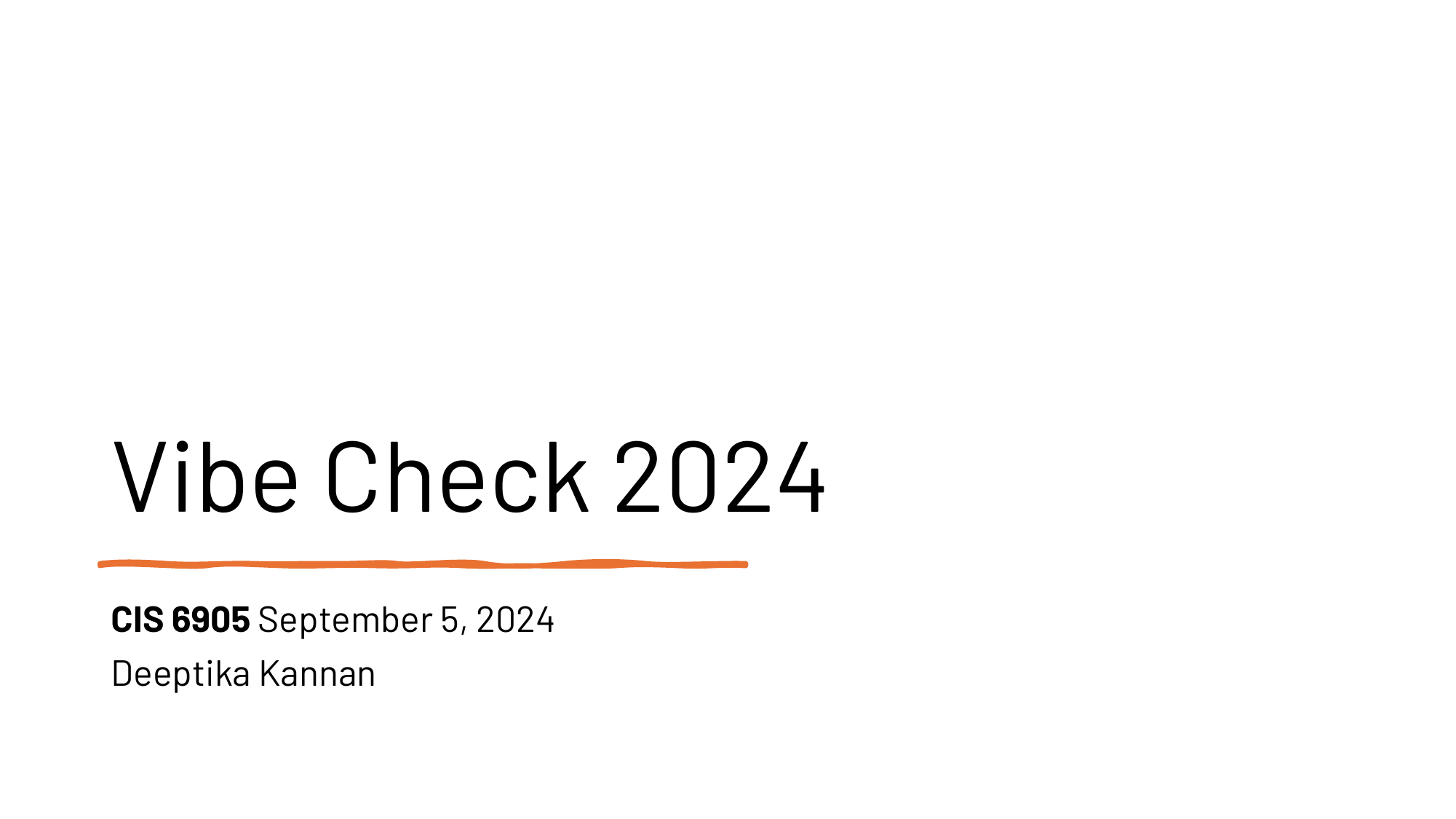

# Vibe Check 2024

CIS 6905 September 5, 2024
Deeptika Kannan